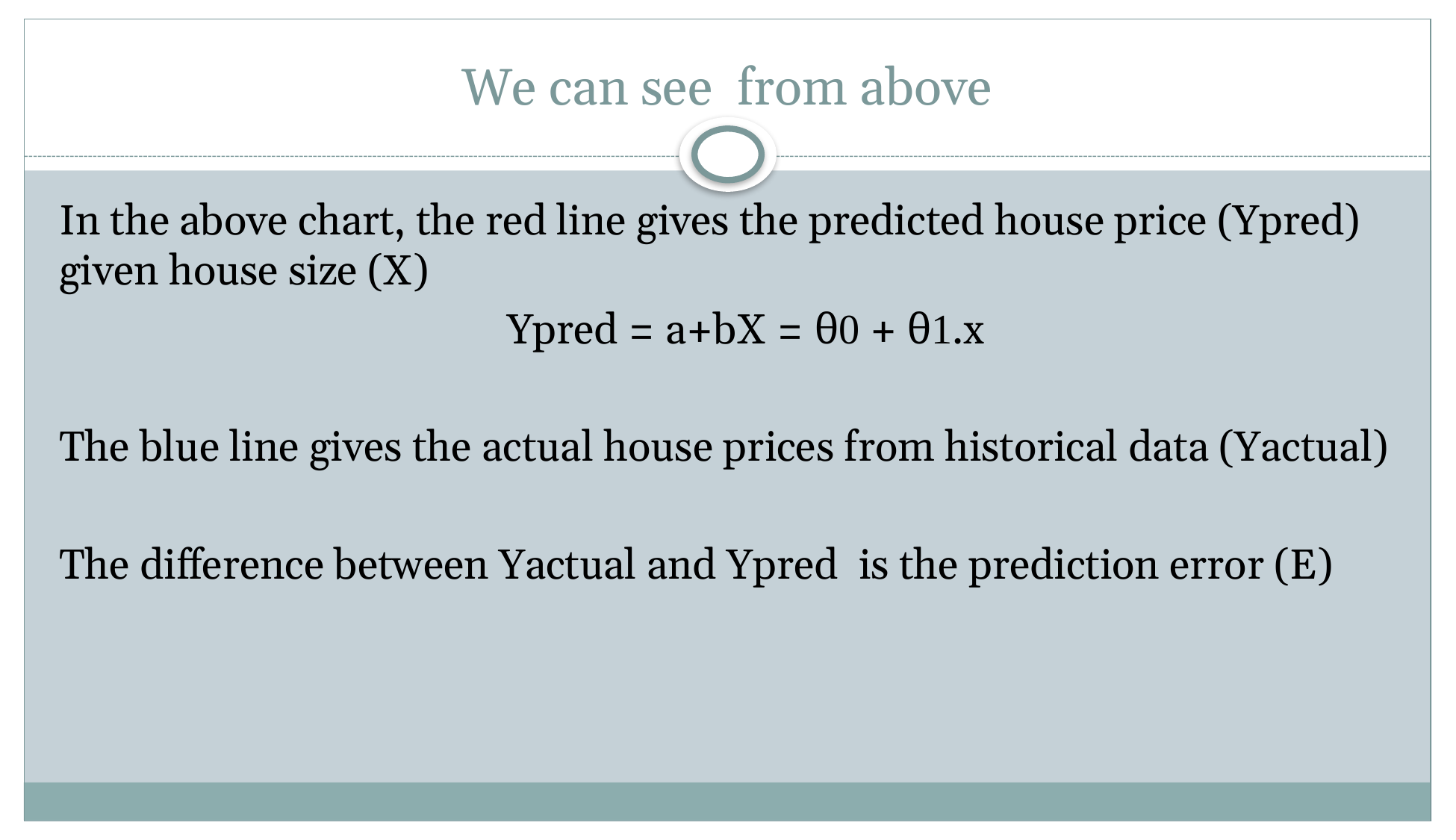

# We can see  from above
In the above chart, the red line gives the predicted house price (Ypred) given house size (X)
				Ypred = a+bX = θ0 + θ1.x

The blue line gives the actual house prices from historical data (Yactual)

The difference between Yactual and Ypred  is the prediction error (E)